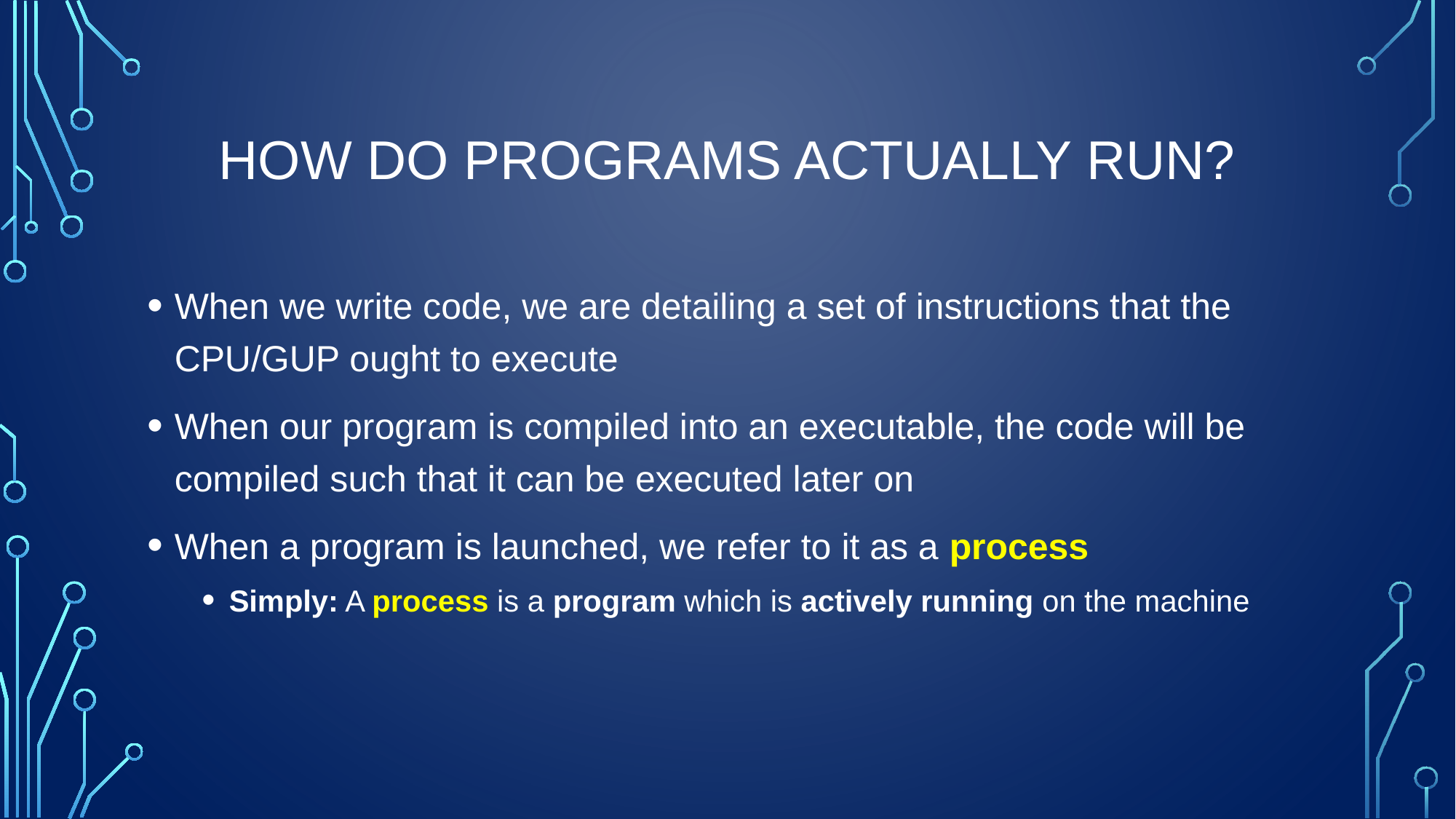

# How do programs actually run?
When we write code, we are detailing a set of instructions that the CPU/GUP ought to execute
When our program is compiled into an executable, the code will be compiled such that it can be executed later on
When a program is launched, we refer to it as a process
Simply: A process is a program which is actively running on the machine